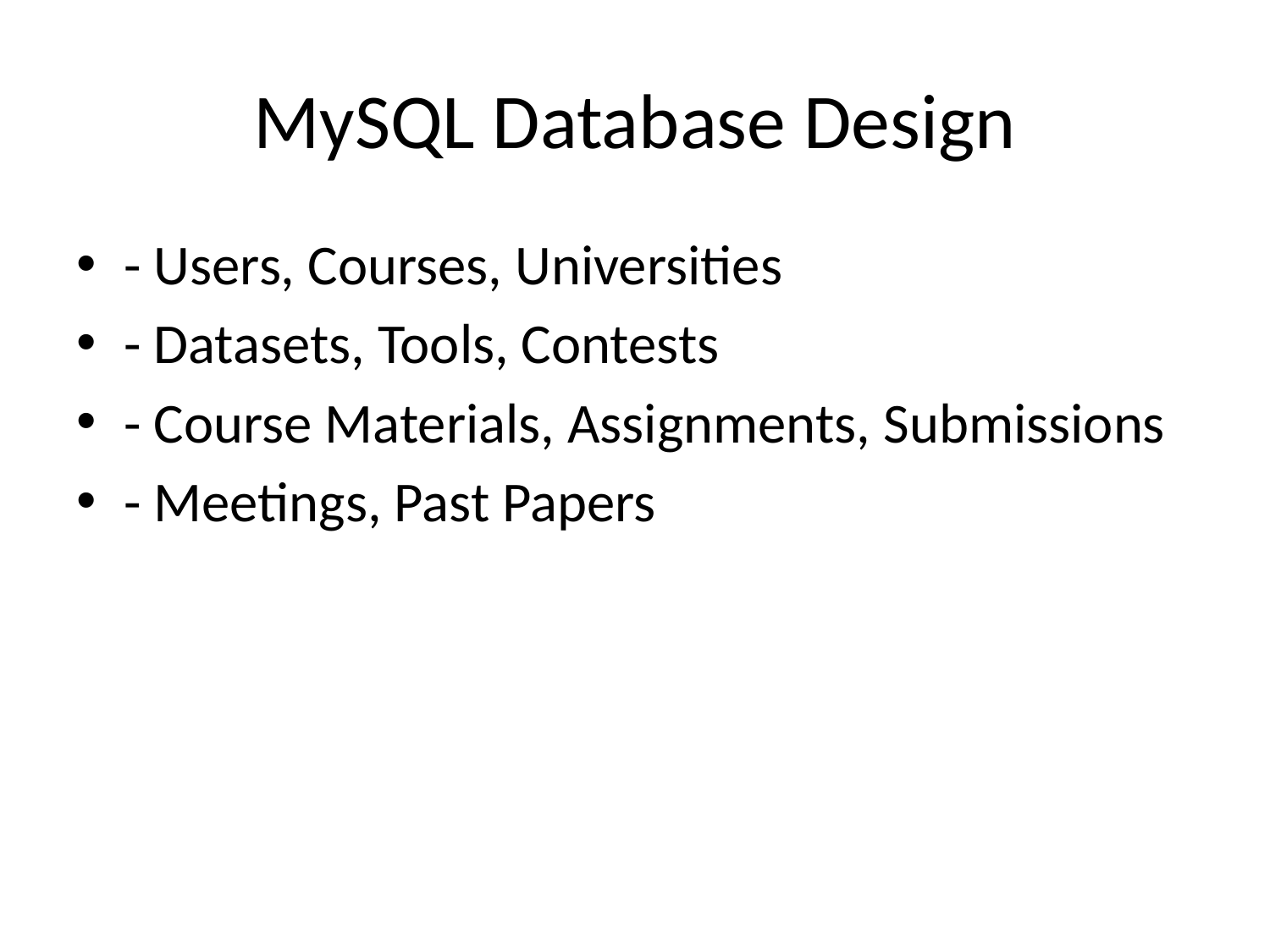

# MySQL Database Design
- Users, Courses, Universities
- Datasets, Tools, Contests
- Course Materials, Assignments, Submissions
- Meetings, Past Papers